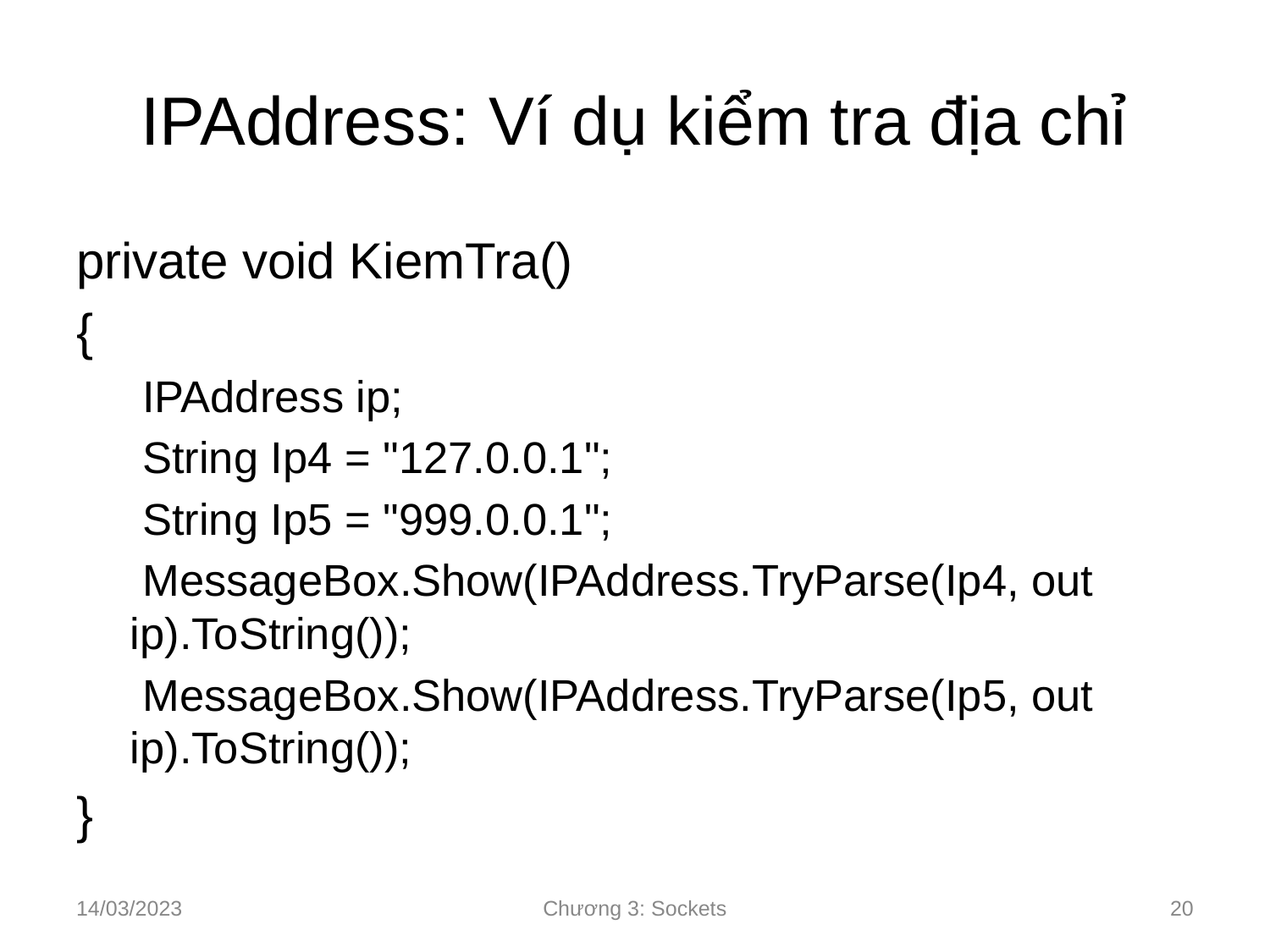

# IPAddress: Ví dụ kiểm tra địa chỉ
private void KiemTra()
{
 IPAddress ip;
 String Ip4 = "127.0.0.1";
 String Ip5 = "999.0.0.1";
 MessageBox.Show(IPAddress.TryParse(Ip4, out ip).ToString());
 MessageBox.Show(IPAddress.TryParse(Ip5, out ip).ToString());
}
14/03/2023
Chương 3: Sockets
20